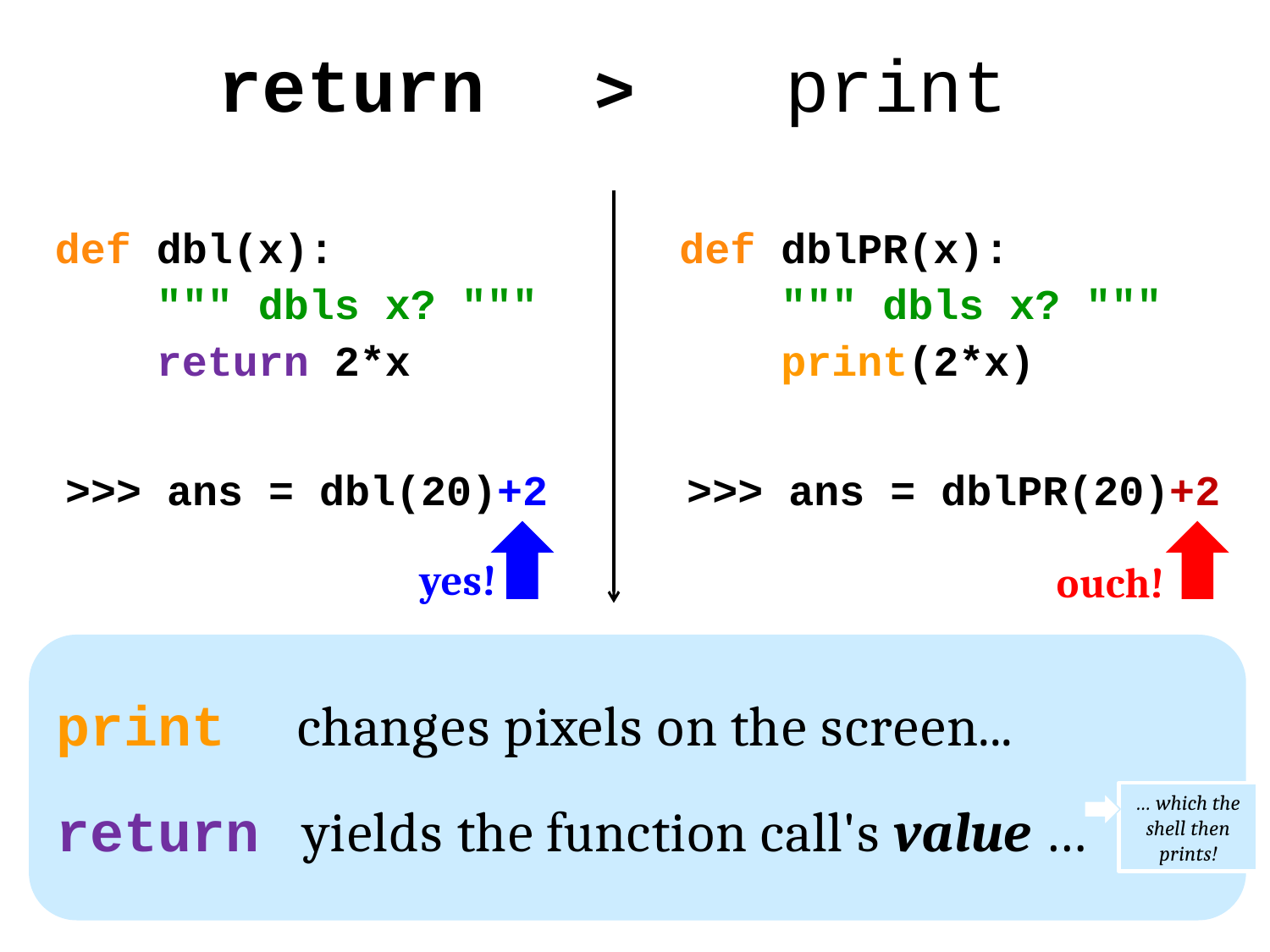

return   >        print
def dbl(x):
    """ dbls x? """
    return 2*x
def dblPR(x):
    """ dbls x? """
    print(2*x)
>>> ans = dbl(20)+2
>>> ans = dblPR(20)+2

yes!
ouch!

print     changes pixels on the screen...
… which the shell then prints!
return   yields the function call's value …